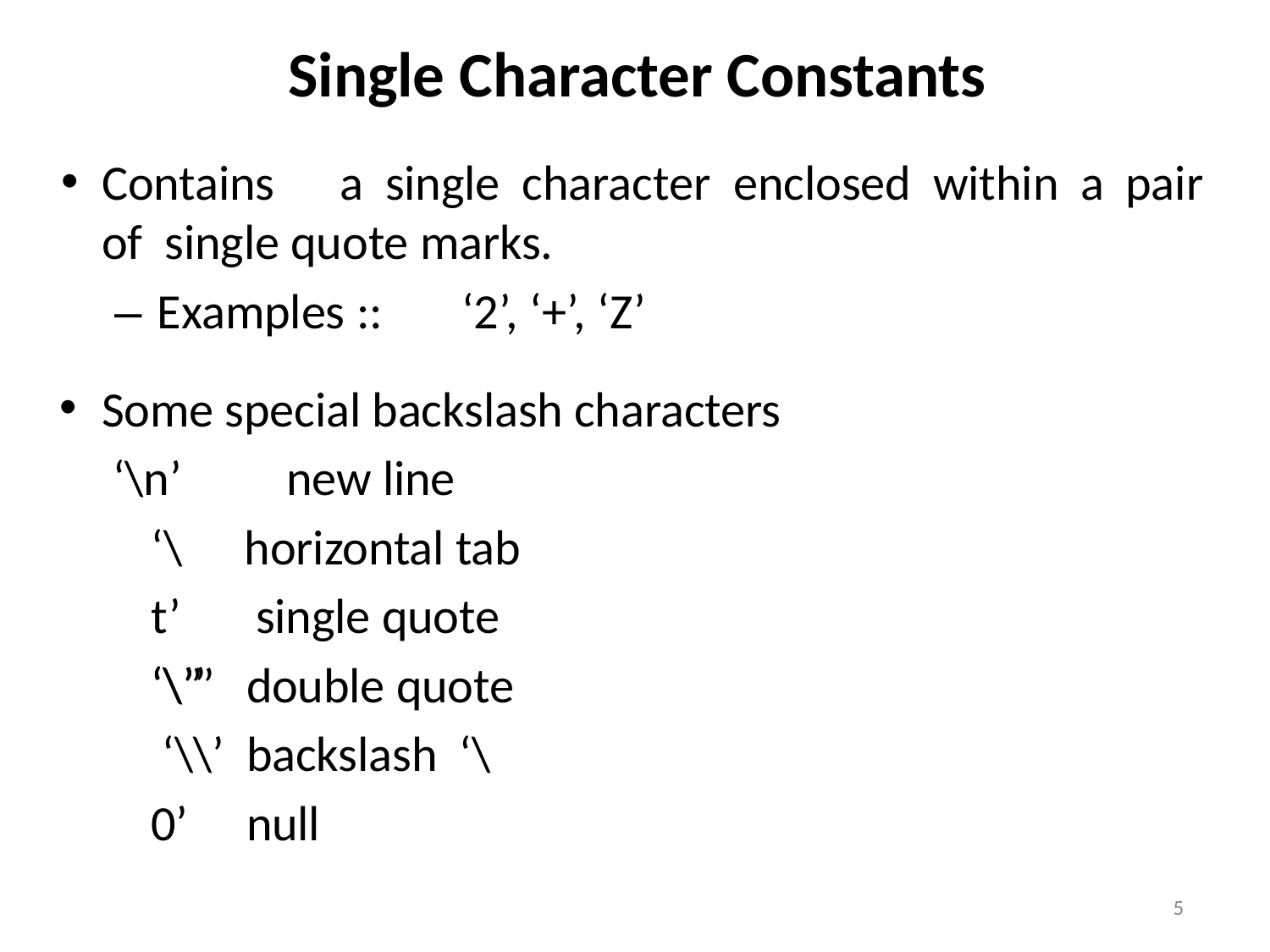

# Single Character Constants
Contains	a	single	character	enclosed	within	a	pair	of  single quote marks.
– Examples ::	‘2’, ‘+’, ‘Z’
Some special backslash characters  ‘\n’	new line
‘\t’  ‘\’’
horizontal tab  single quote
‘\”’	double quote  ‘\\’	backslash  ‘\0’	null
5